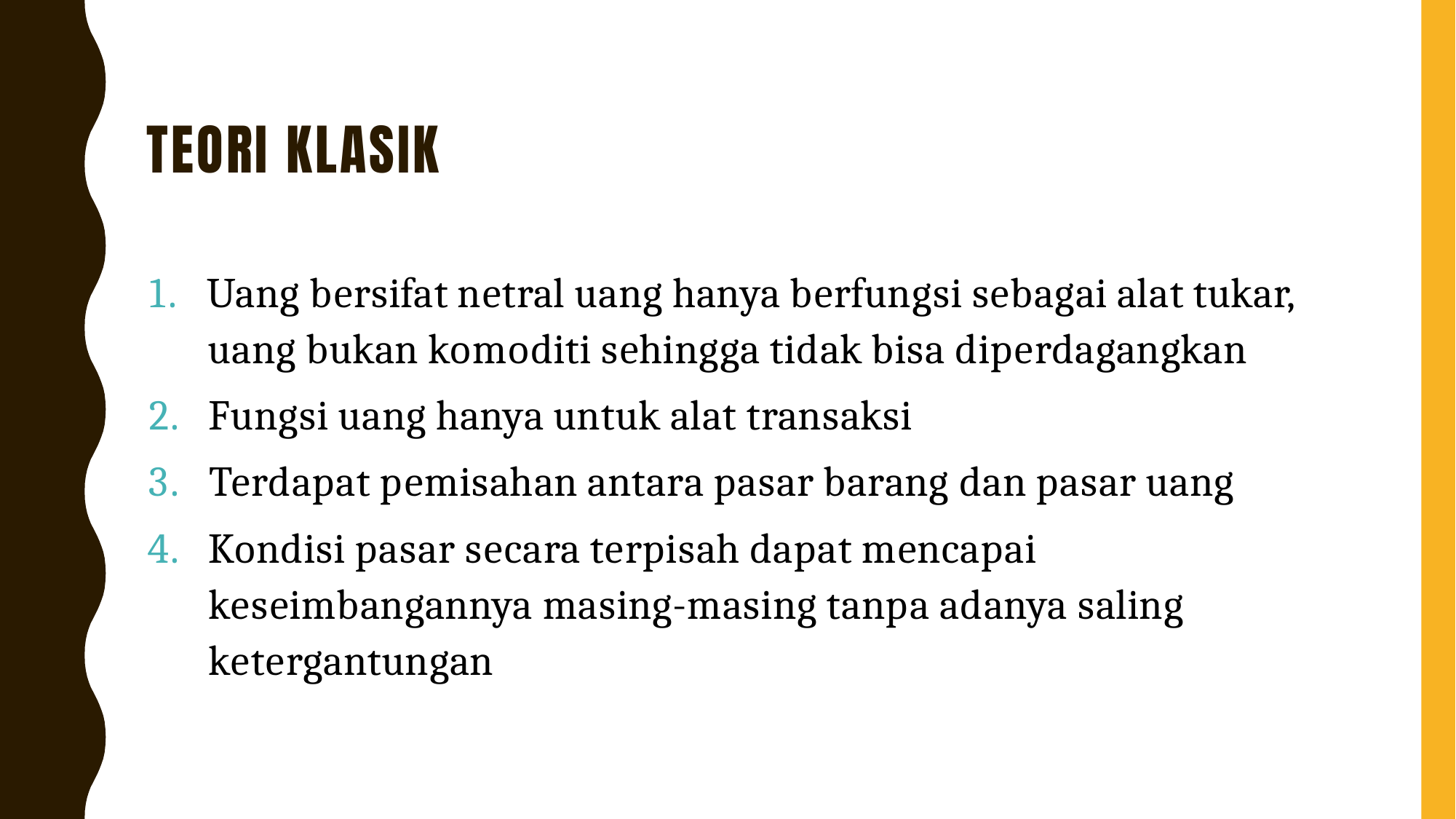

# Teori Klasik
Uang bersifat netral uang hanya berfungsi sebagai alat tukar, uang bukan komoditi sehingga tidak bisa diperdagangkan
Fungsi uang hanya untuk alat transaksi
Terdapat pemisahan antara pasar barang dan pasar uang
Kondisi pasar secara terpisah dapat mencapai keseimbangannya masing-masing tanpa adanya saling ketergantungan